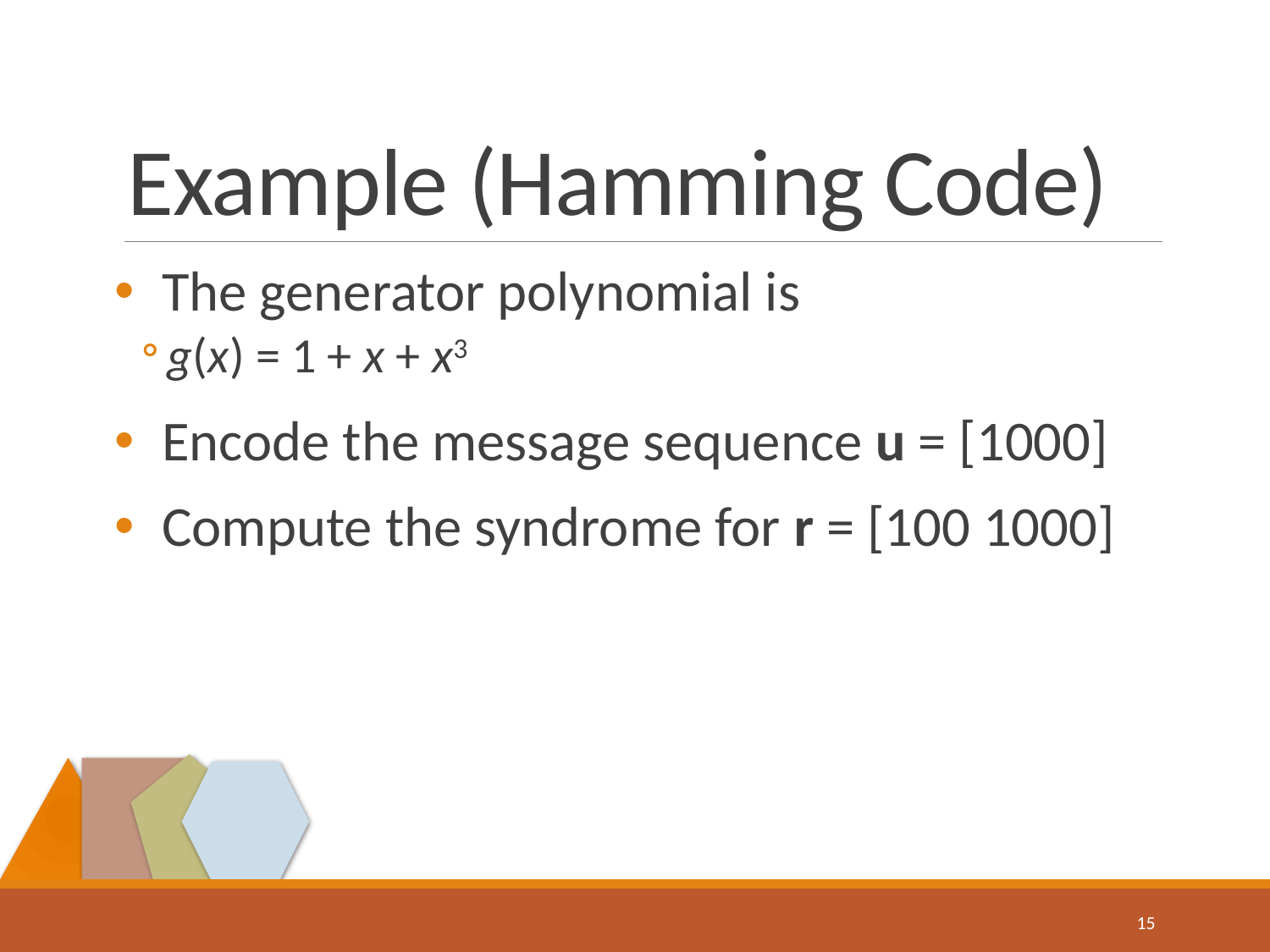

# Example (Hamming Code)
The generator polynomial is
g(x) = 1 + x + x3
Encode the message sequence u = [1000]
Compute the syndrome for r = [100 1000]
15